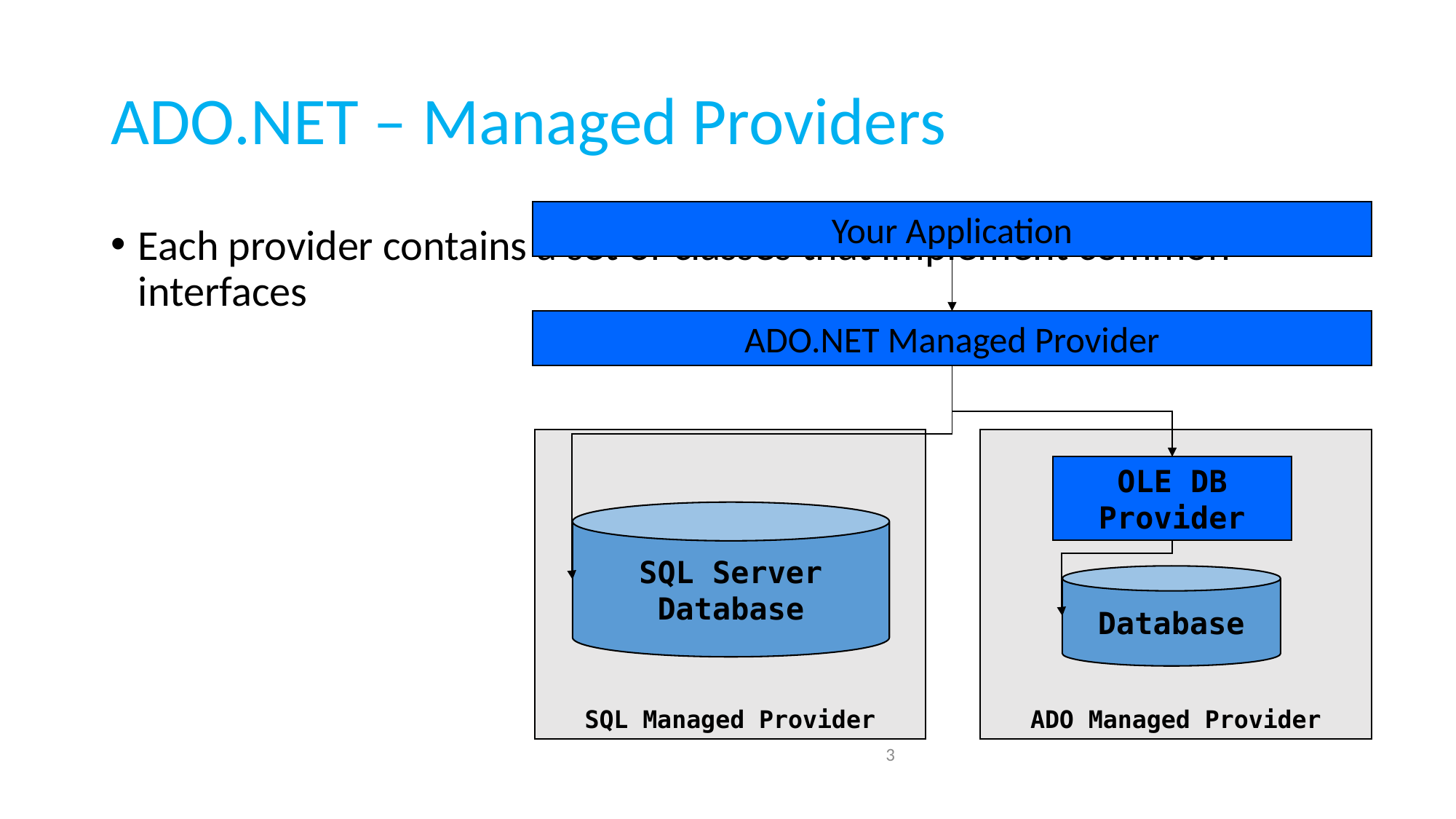

# ADO.NET – Managed Providers
Your Application
Each provider contains a set of classes that implement common interfaces

ADO.NET Managed Provider
SQL Managed Provider
ADO Managed Provider
OLE DB Provider
SQL Server
Database
Database
3